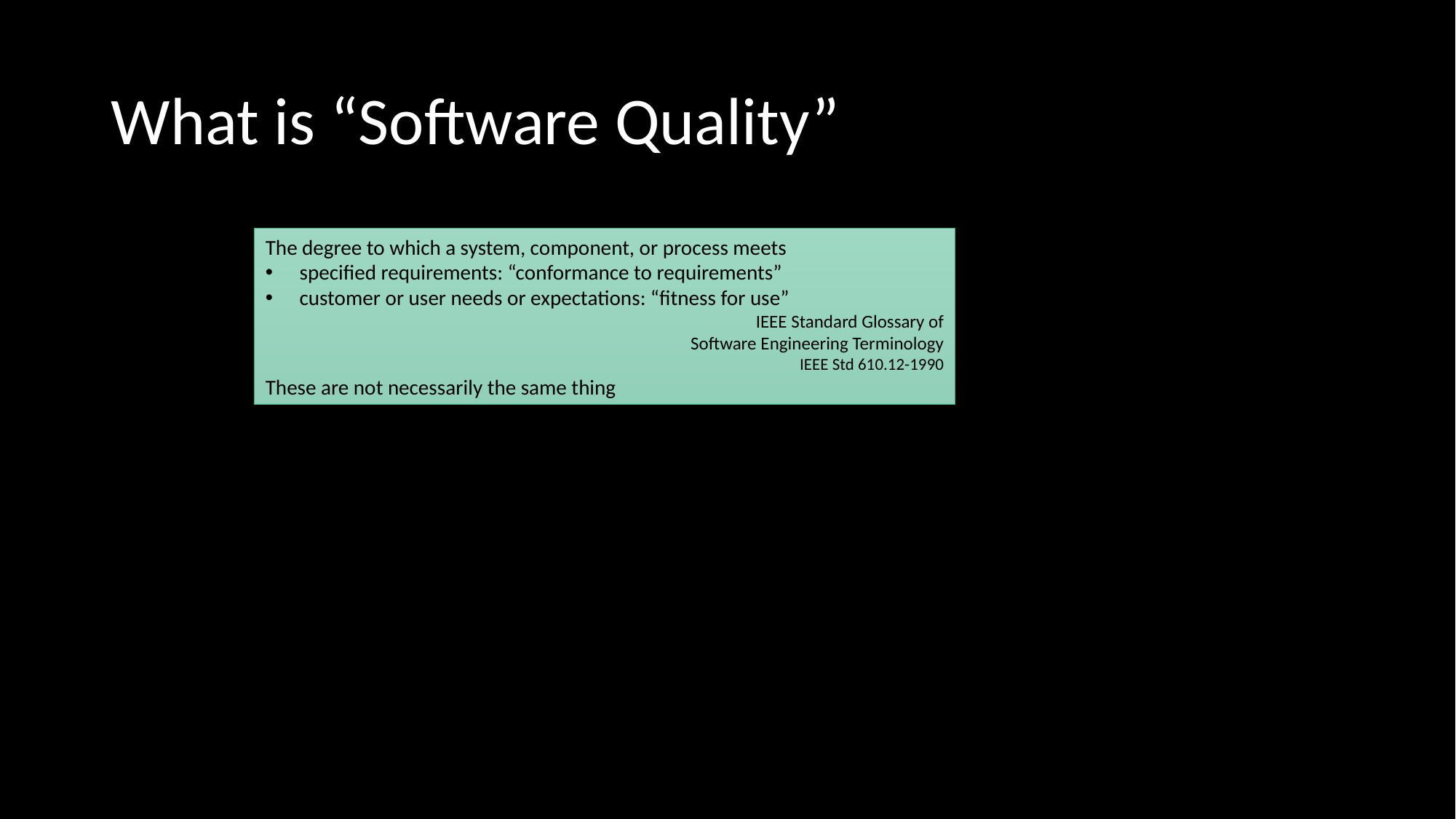

# What is “Software Quality”
The degree to which a system, component, or process meets
specified requirements: “conformance to requirements”
customer or user needs or expectations: “fitness for use”
IEEE Standard Glossary of
Software Engineering Terminology
IEEE Std 610.12-1990
These are not necessarily the same thing